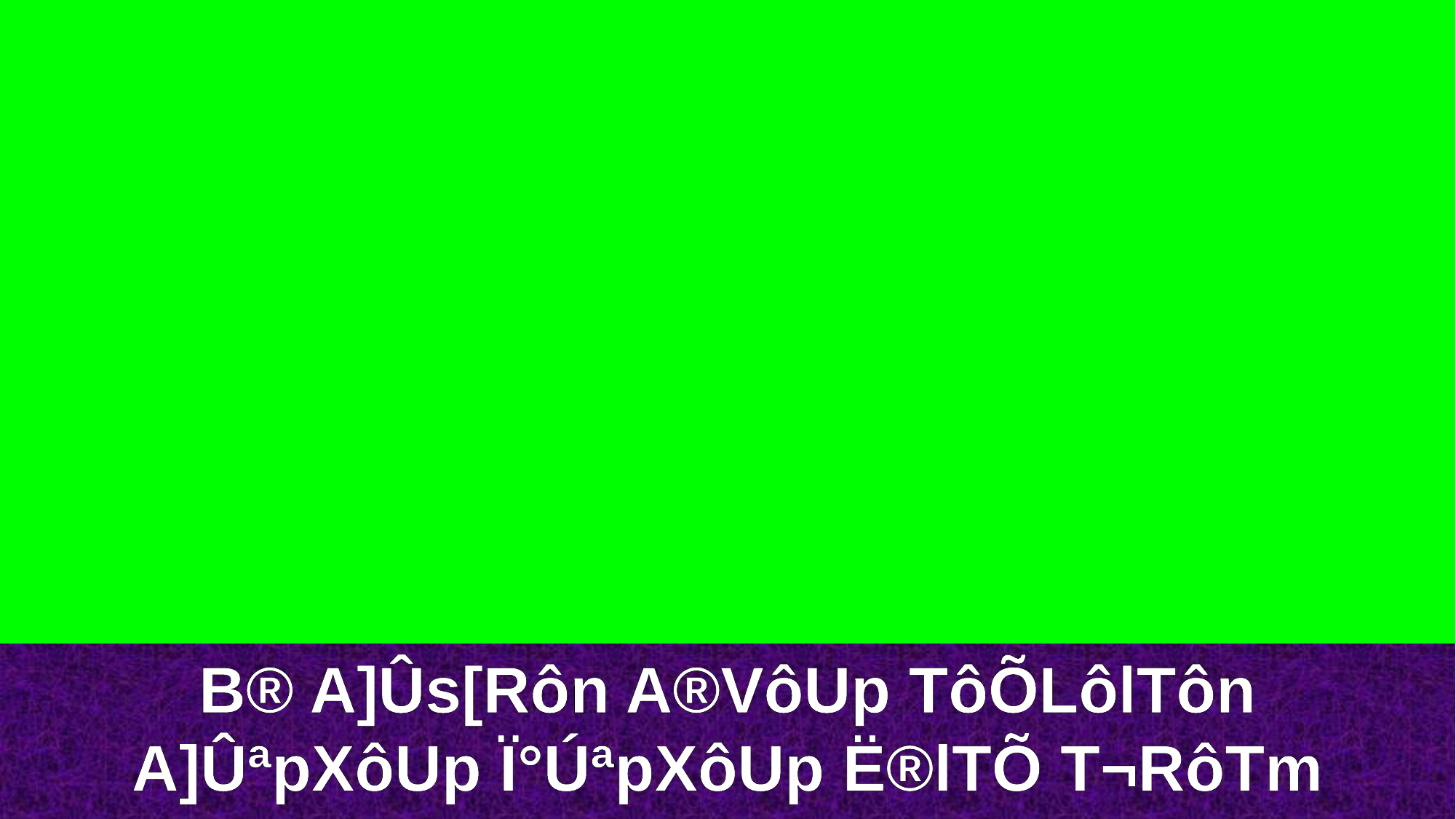

B® A]Ûs[Rôn A®VôUp TôÕLôlTôn
A]ÛªpXôUp Ï°ÚªpXôUp Ë®lTÕ T¬RôTm